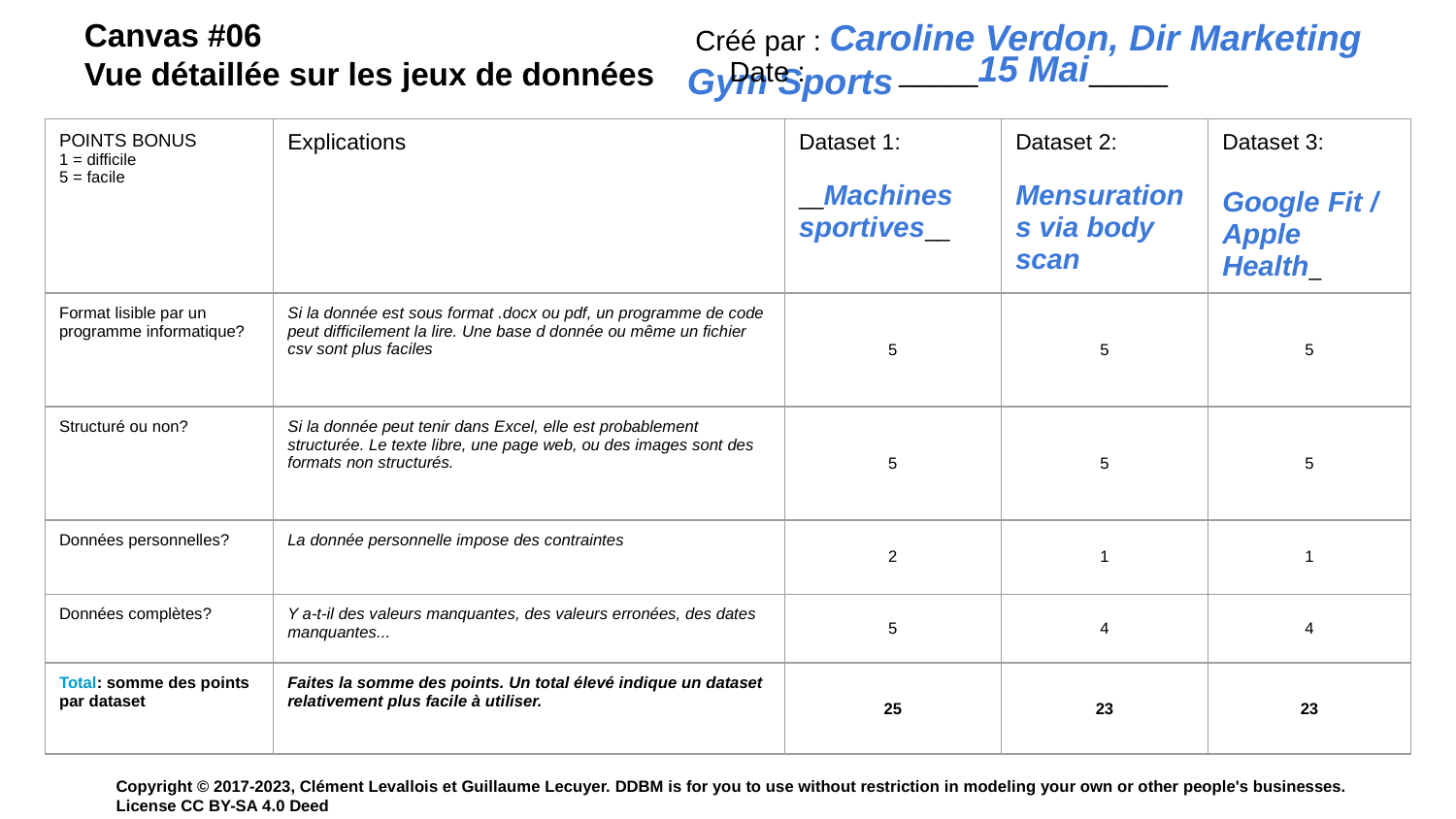

Canvas #06
Vue détaillée sur les jeux de données
 Créé par : Caroline Verdon, Dir Marketing Gym Sports
Date : 	   _____15 Mai_____
| POINTS BONUS 1 = difficile 5 = facile | Explications | Dataset 1: \_\_Machines sportives\_\_ | Dataset 2: Mensurations via body scan | Dataset 3: Google Fit / Apple Health\_ |
| --- | --- | --- | --- | --- |
| Format lisible par un programme informatique? | Si la donnée est sous format .docx ou pdf, un programme de code peut difficilement la lire. Une base d donnée ou même un fichier csv sont plus faciles | 5 | 5 | 5 |
| Structuré ou non? | Si la donnée peut tenir dans Excel, elle est probablement structurée. Le texte libre, une page web, ou des images sont des formats non structurés. | 5 | 5 | 5 |
| Données personnelles? | La donnée personnelle impose des contraintes | 2 | 1 | 1 |
| Données complètes? | Y a-t-il des valeurs manquantes, des valeurs erronées, des dates manquantes... | 5 | 4 | 4 |
| Total: somme des points par dataset | Faites la somme des points. Un total élevé indique un dataset relativement plus facile à utiliser. | 25 | 23 | 23 |
Copyright © 2017-2023, Clément Levallois et Guillaume Lecuyer. DDBM is for you to use without restriction in modeling your own or other people's businesses. License CC BY-SA 4.0 Deed